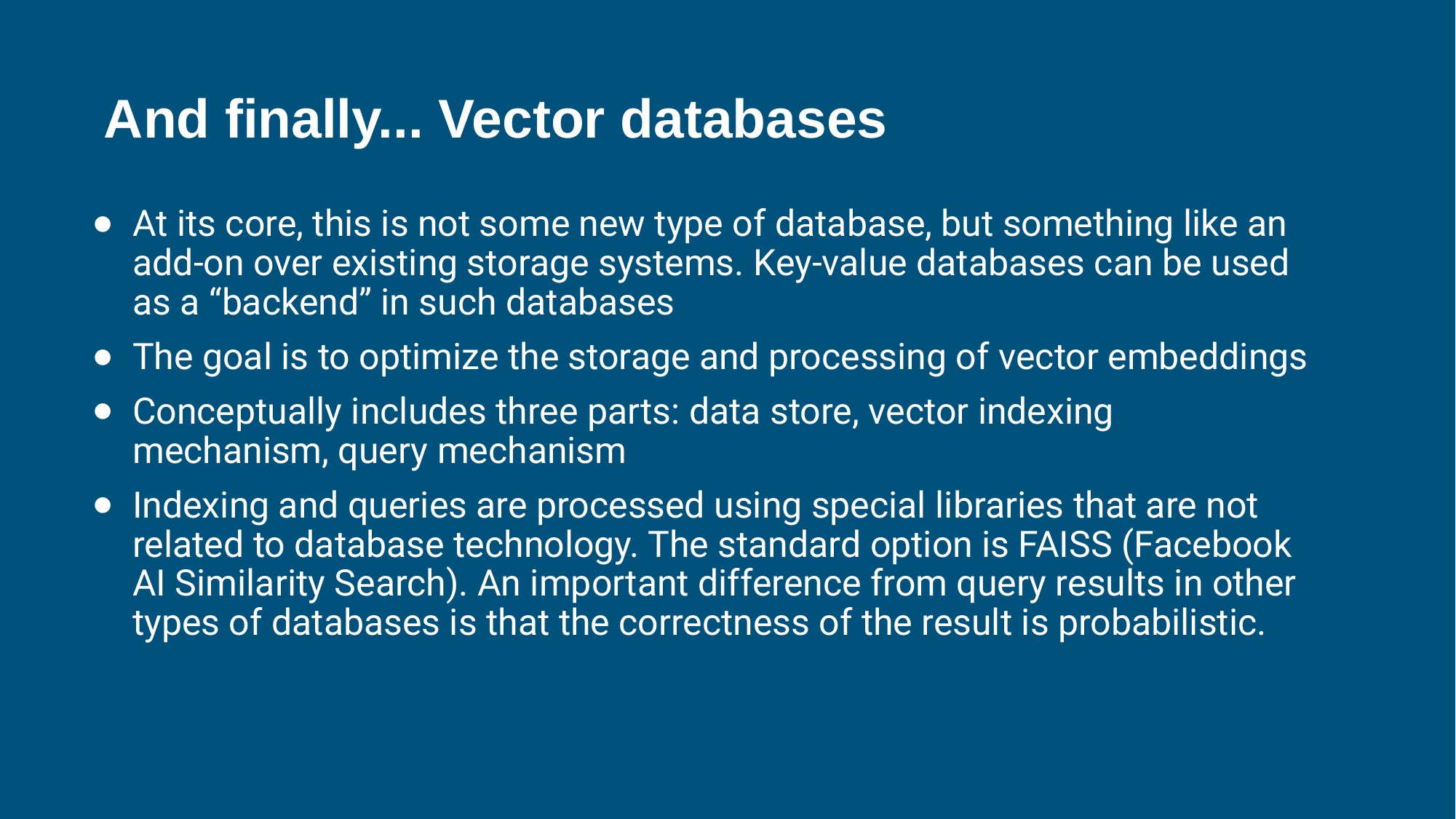

# And finally... Vector databases
At its core, this is not some new type of database, but something like an add-on over existing storage systems. Key-value databases can be used as a “backend” in such databases
The goal is to optimize the storage and processing of vector embeddings
Conceptually includes three parts: data store, vector indexing mechanism, query mechanism
Indexing and queries are processed using special libraries that are not related to database technology. The standard option is FAISS (Facebook AI Similarity Search). An important difference from query results in other types of databases is that the correctness of the result is probabilistic.